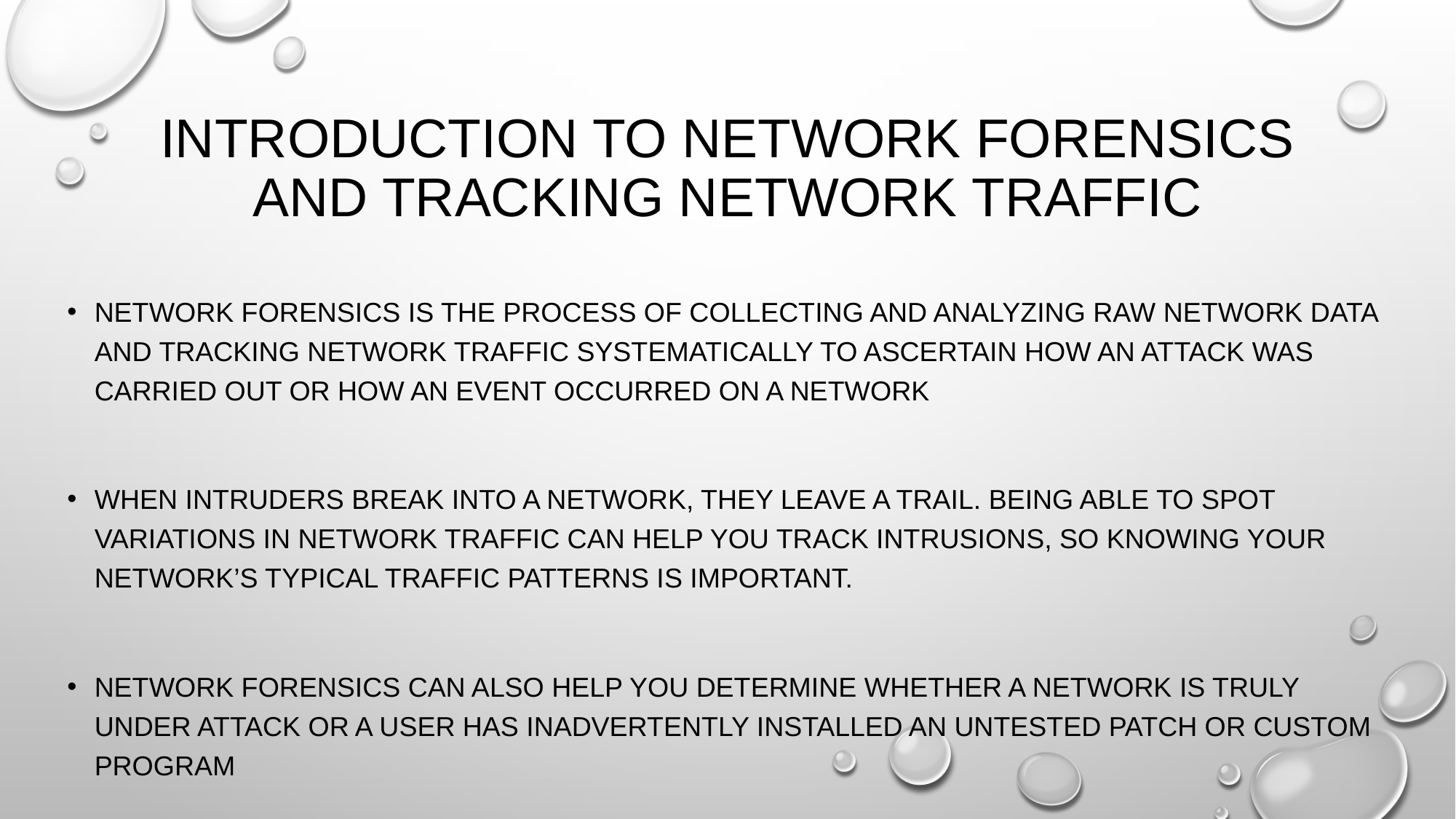

# Introduction to Network Forensics and tracking network traffic
Network forensics is the process of collecting and analyzing raw network data and tracking network traffic systematically to ascertain how an attack was carried out or how an event occurred on a network

When intruders break into a network, they leave a trail. Being able to spot variations in network traffic can help you track intrusions, so knowing your network’s typical traffic patterns is important.

Network forensics can also help you determine whether a network is truly under attack or a user has inadvertently installed an untested patch or custom program